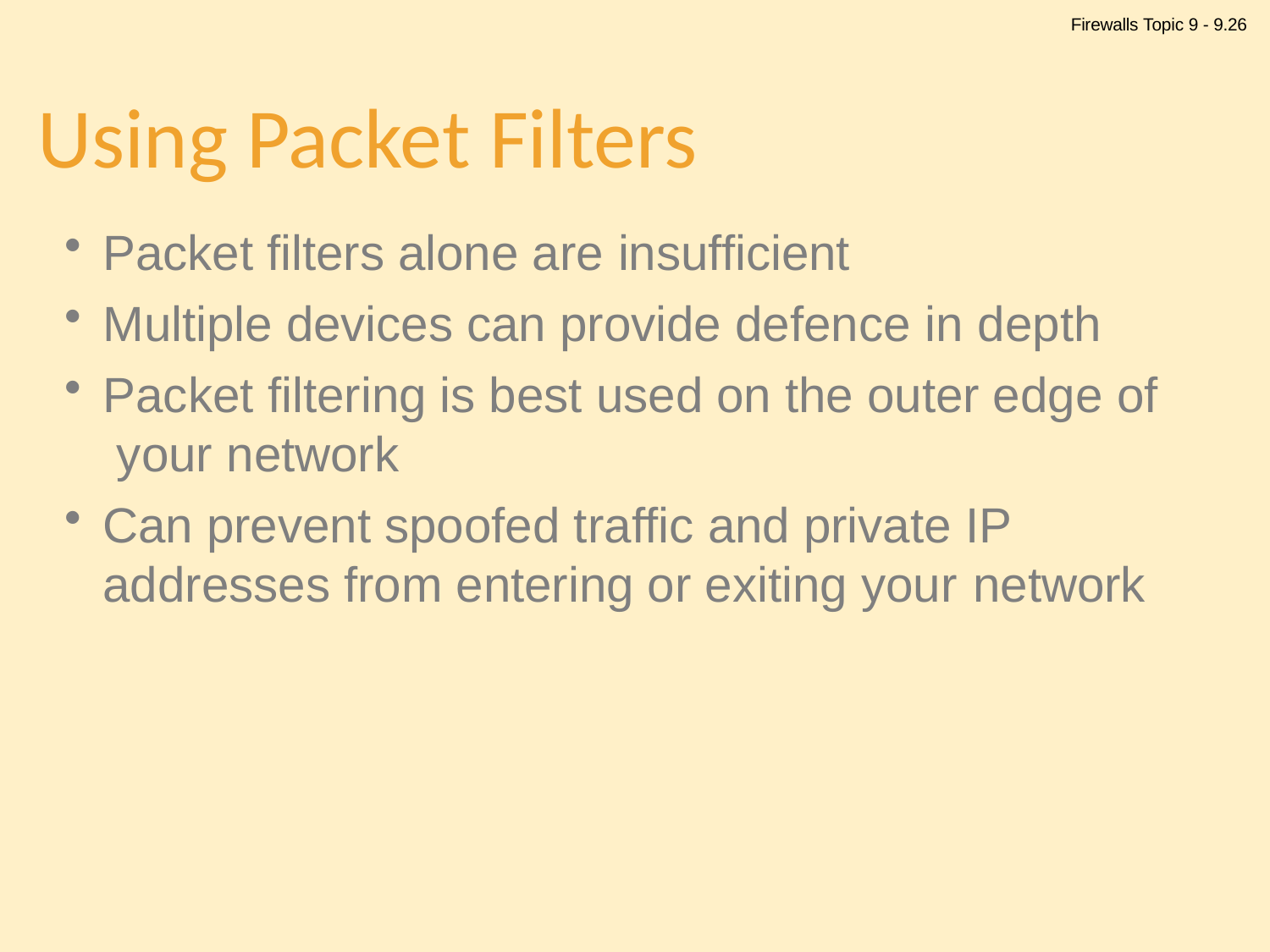

Firewalls Topic 9 - 9.26
# Using Packet Filters
Packet filters alone are insufficient
Multiple devices can provide defence in depth
Packet filtering is best used on the outer edge of  your network
Can prevent spoofed traffic and private IP  addresses from entering or exiting your network